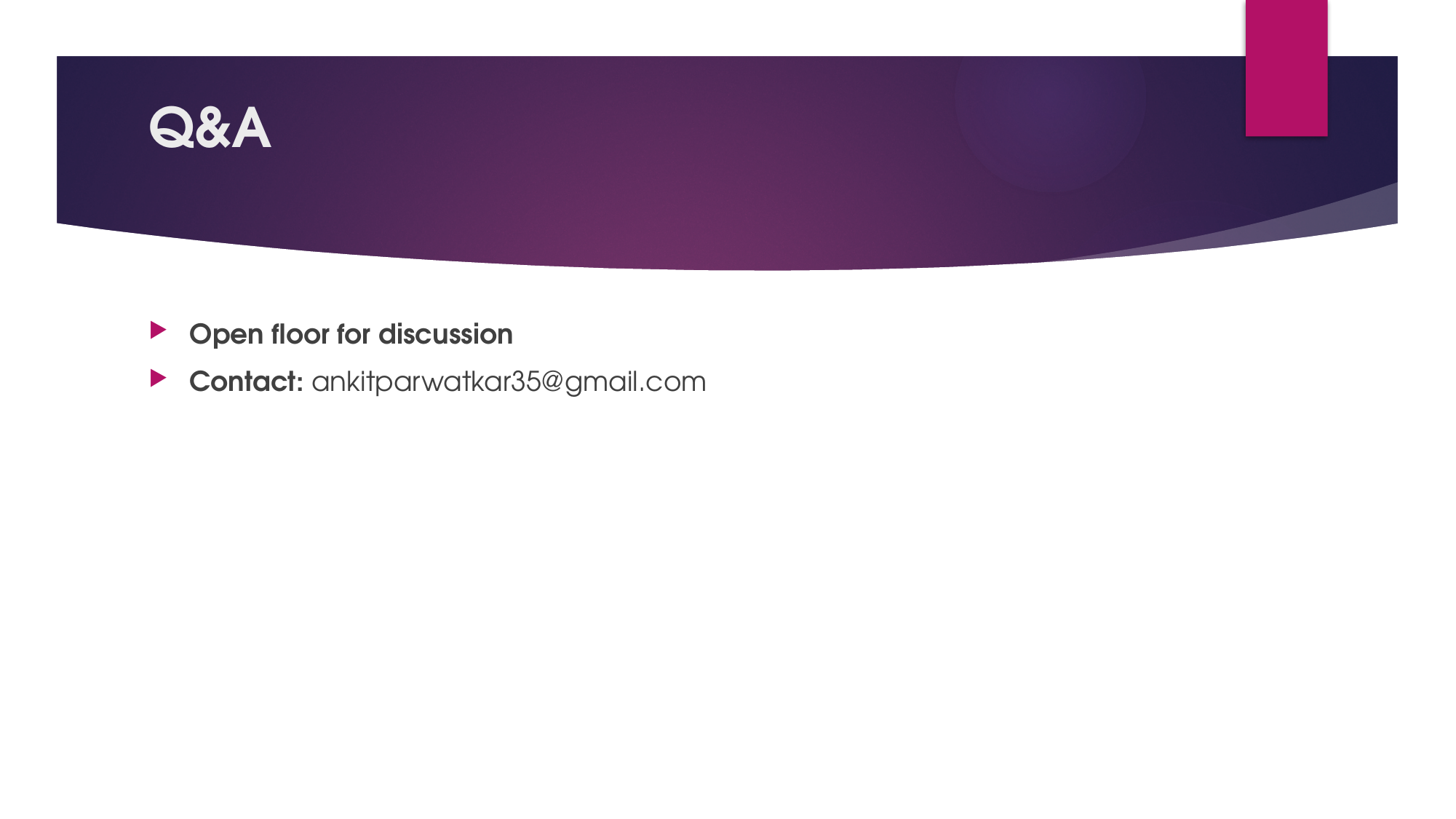

# Q&A
Open floor for discussion
Contact: ankitparwatkar35@gmail.com